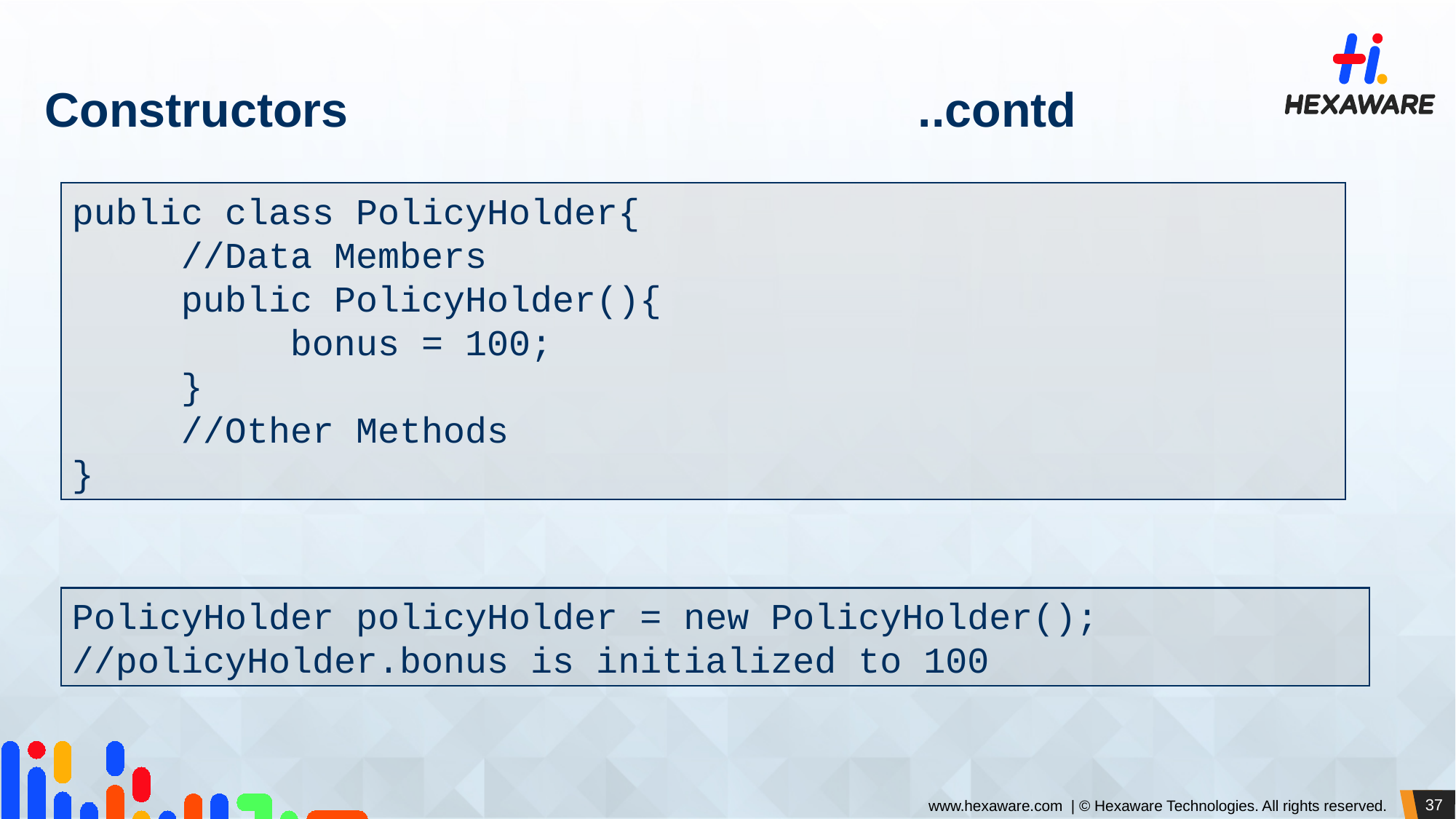

# Constructors 						..contd
public class PolicyHolder{
	//Data Members
	public PolicyHolder(){
		bonus = 100;
	}
	//Other Methods
}
PolicyHolder policyHolder = new PolicyHolder();
//policyHolder.bonus is initialized to 100